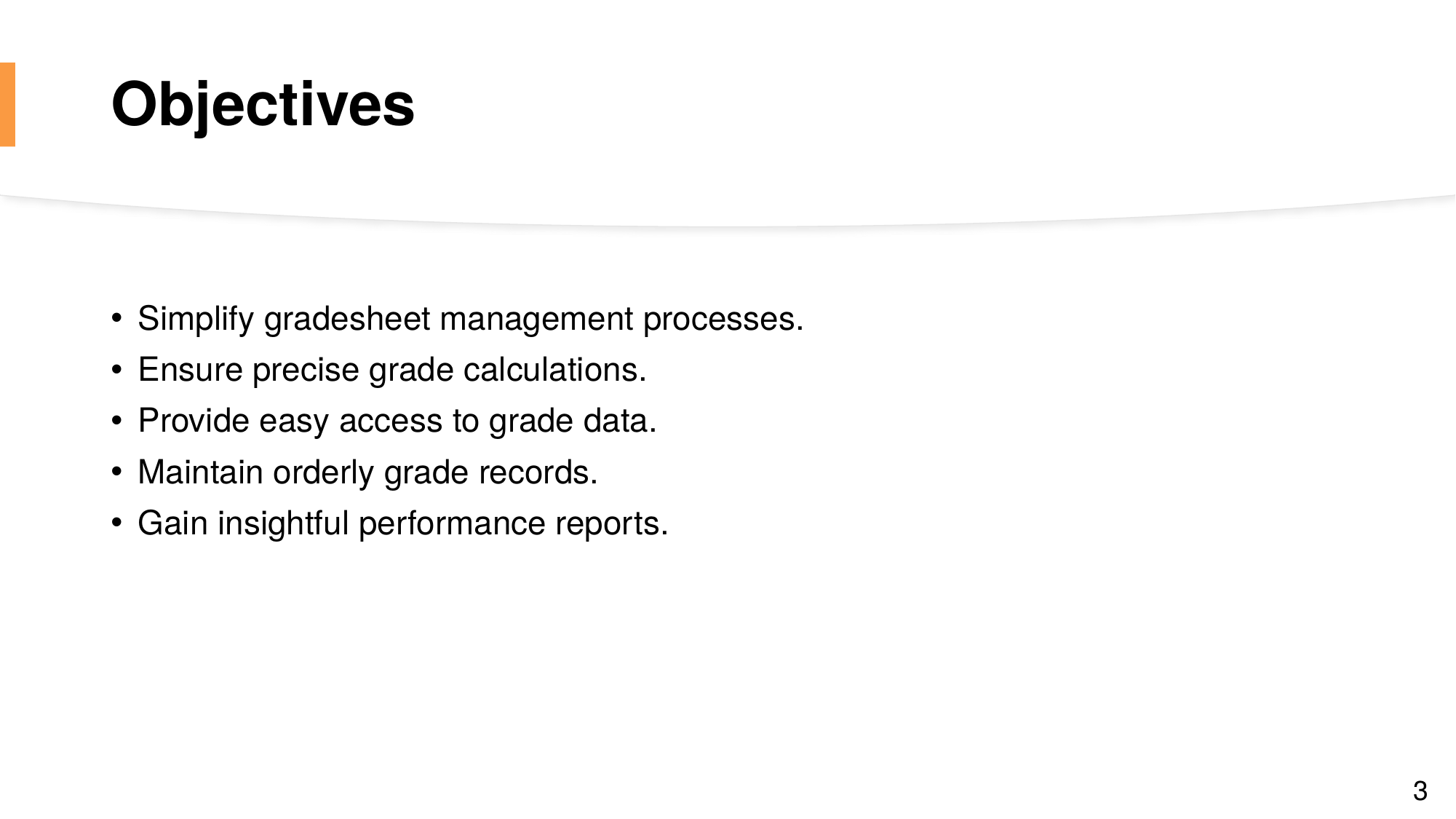

# Objectives

Simplify gradesheet management processes.
Ensure precise grade calculations.
Provide easy access to grade data.
Maintain orderly grade records.
Gain insightful performance reports.

3